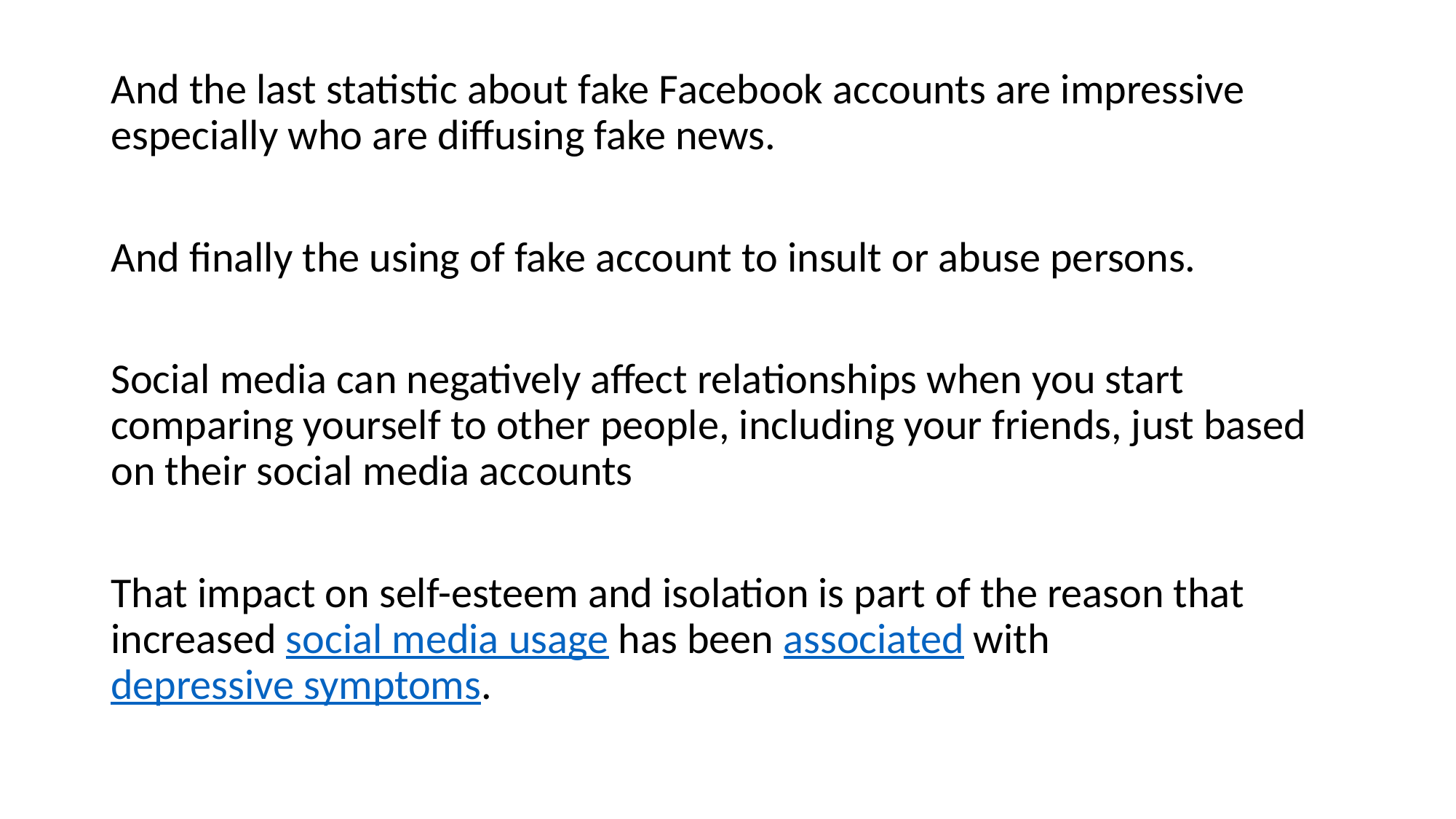

And the last statistic about fake Facebook accounts are impressive especially who are diffusing fake news.

And finally the using of fake account to insult or abuse persons.

Social media can negatively affect relationships when you start comparing yourself to other people, including your friends, just based on their social media accounts

That impact on self-esteem and isolation is part of the reason that increased social media usage has been associated with depressive symptoms.